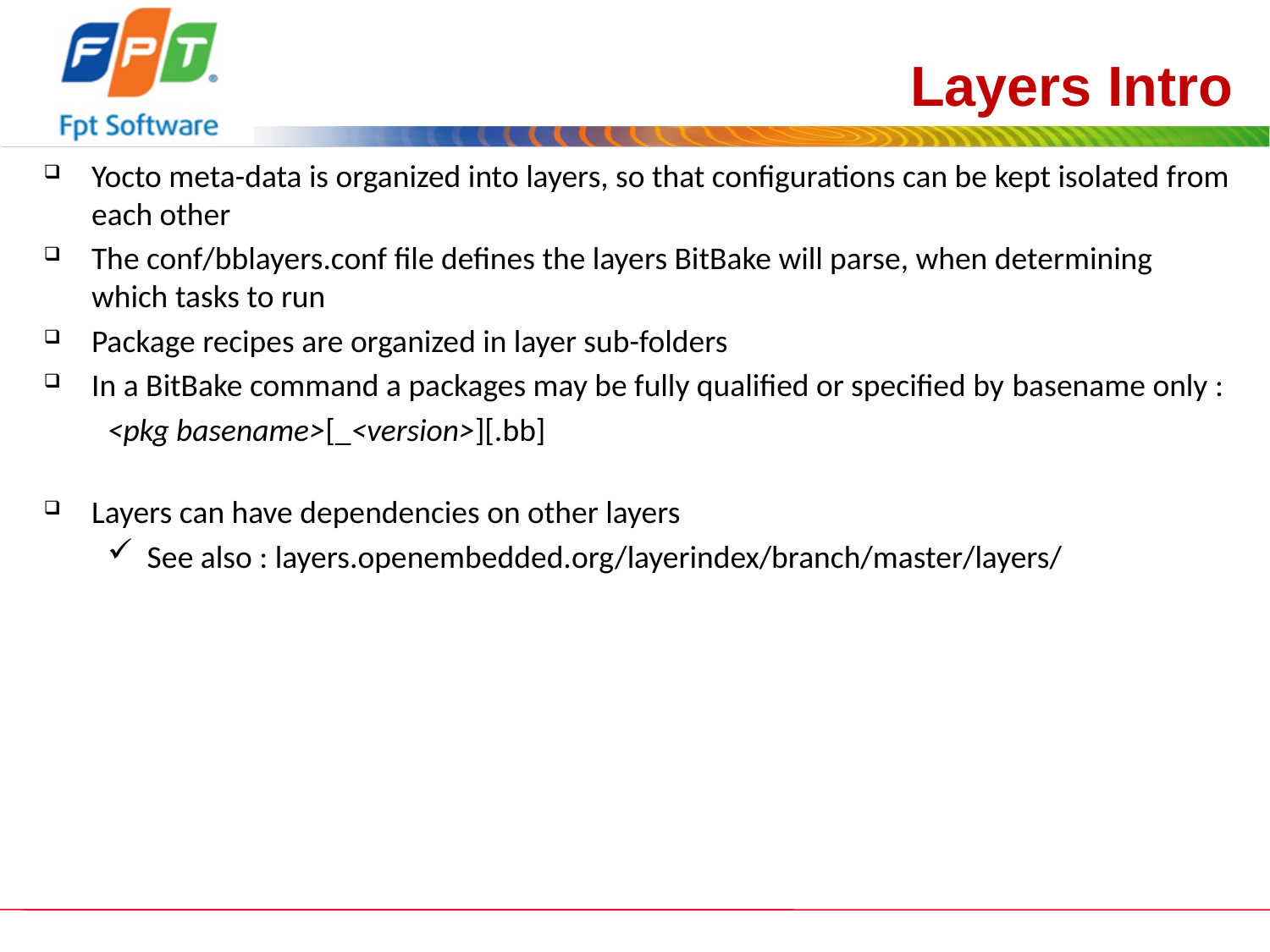

# Layers Intro
Yocto meta-data is organized into layers, so that configurations can be kept isolated from each other
The conf/bblayers.conf file defines the layers BitBake will parse, when determining which tasks to run
Package recipes are organized in layer sub-folders
In a BitBake command a packages may be fully qualified or specified by basename only :
<pkg basename>[_<version>][.bb]
Layers can have dependencies on other layers
See also : layers.openembedded.org/layerindex/branch/master/layers/